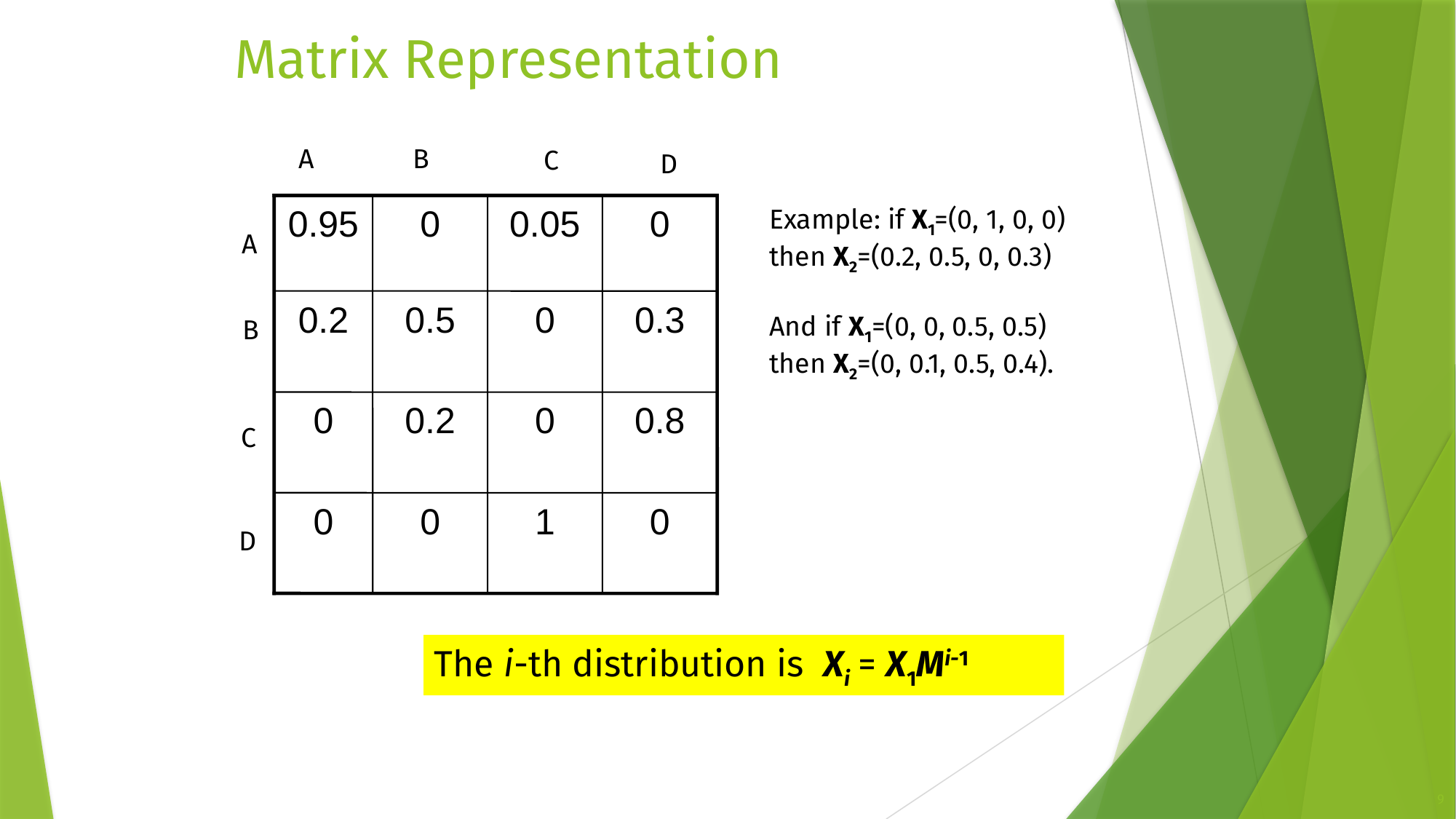

# Matrix Representation
A
B
C
D
0.95

0

0.05

0

A
0.2

0.5
0
0.3
B
0

0.2
0
0.8
C
0

0
1
0
D

Example: if X1=(0, 1, 0, 0)
then X2=(0.2, 0.5, 0, 0.3)

And if X1=(0, 0, 0.5, 0.5)
then X2=(0, 0.1, 0.5, 0.4).

The i-th distribution is  Xi = X1Mi-1
9